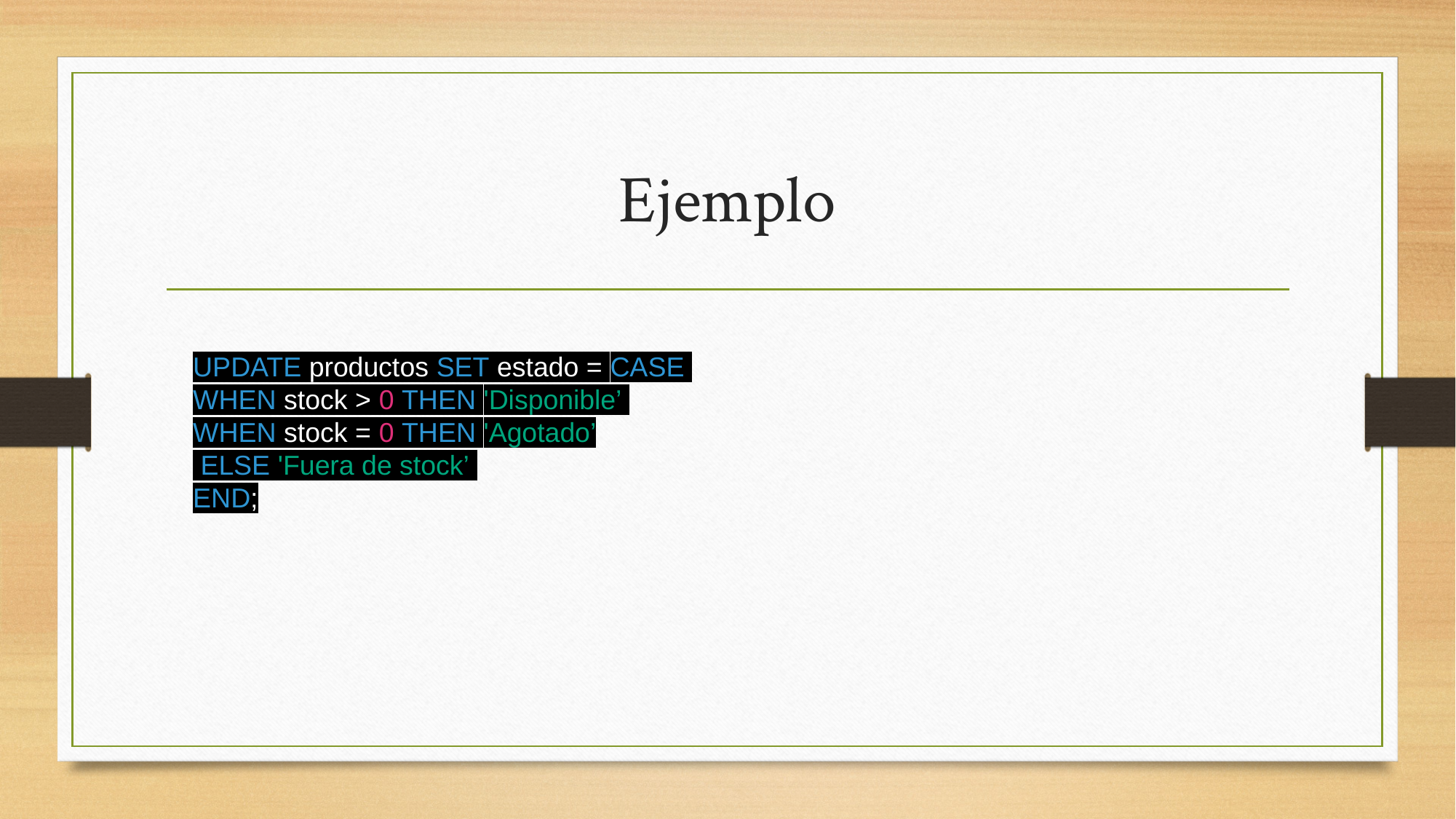

# Ejemplo
UPDATE productos SET estado = CASE
WHEN stock > 0 THEN 'Disponible’
WHEN stock = 0 THEN 'Agotado’
 ELSE 'Fuera de stock’
END;